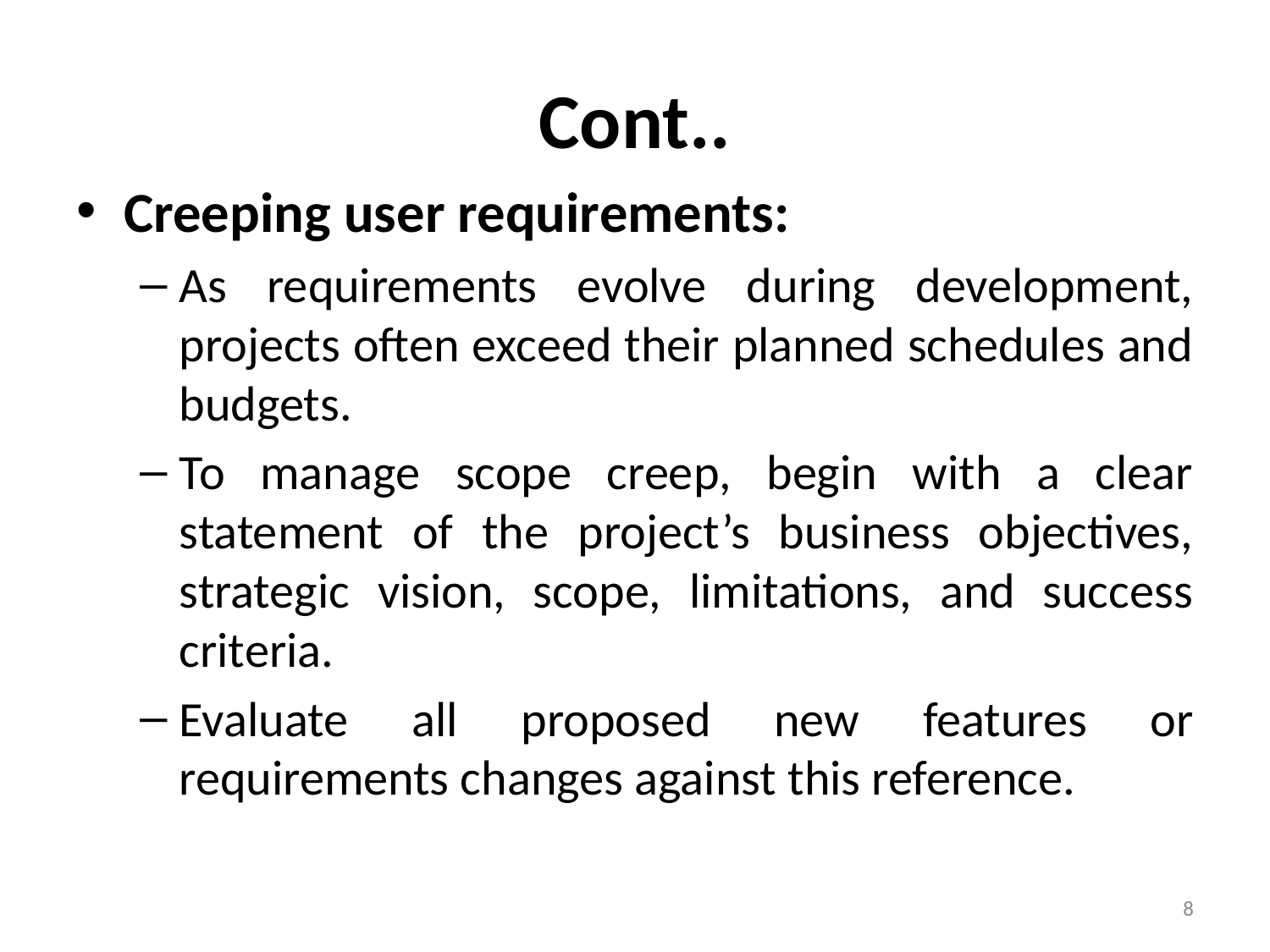

# Cont..
Creeping user requirements:
As requirements evolve during development, projects often exceed their planned schedules and budgets.
To manage scope creep, begin with a clear statement of the project’s business objectives, strategic vision, scope, limitations, and success criteria.
Evaluate all proposed new features or requirements changes against this reference.

8